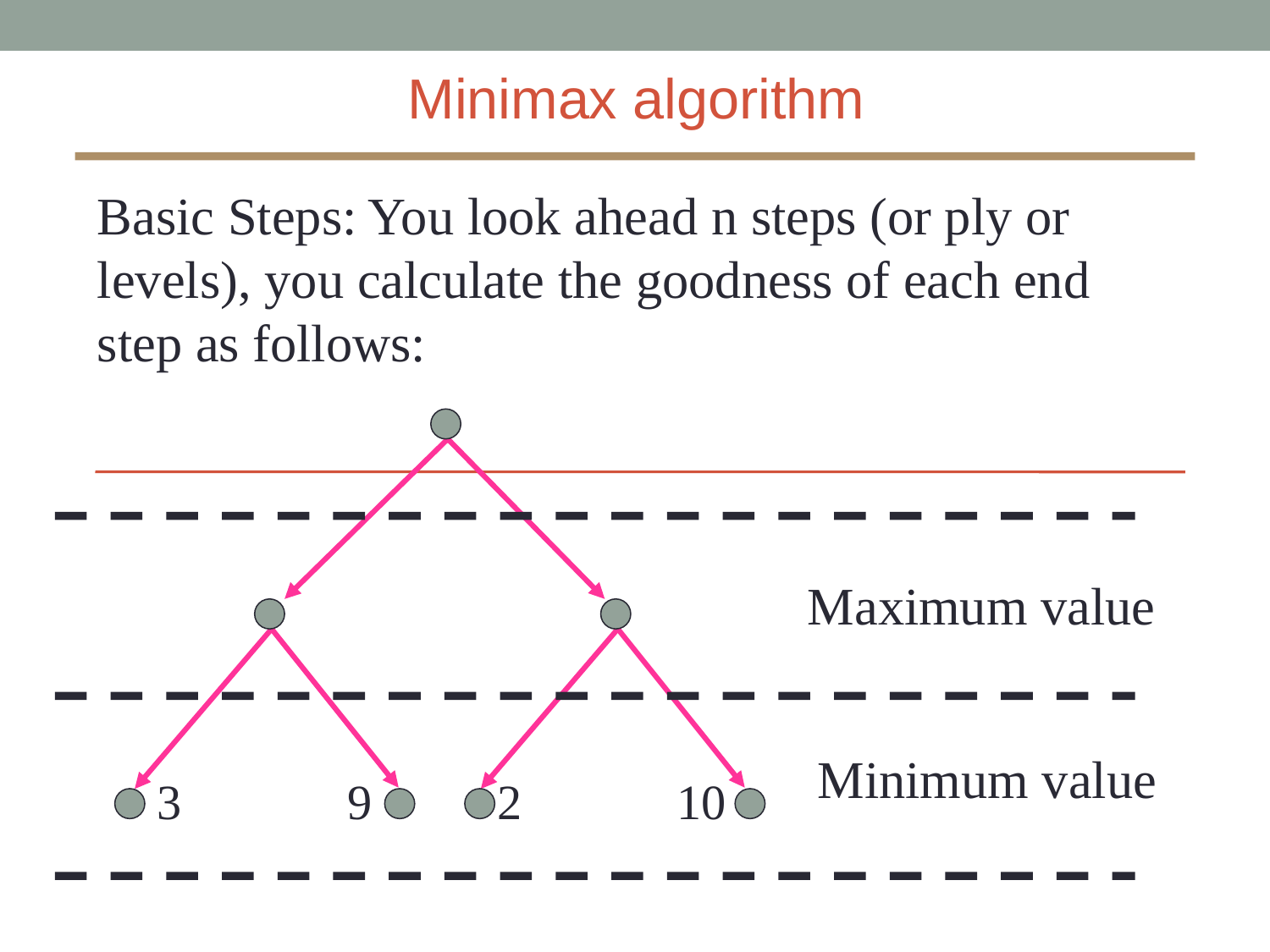

Minimax algorithm

Basic Steps: You look ahead n steps (or ply or levels), you calculate the goodness of each end step as follows:

Maximum value

Minimum value
3
9
2
10